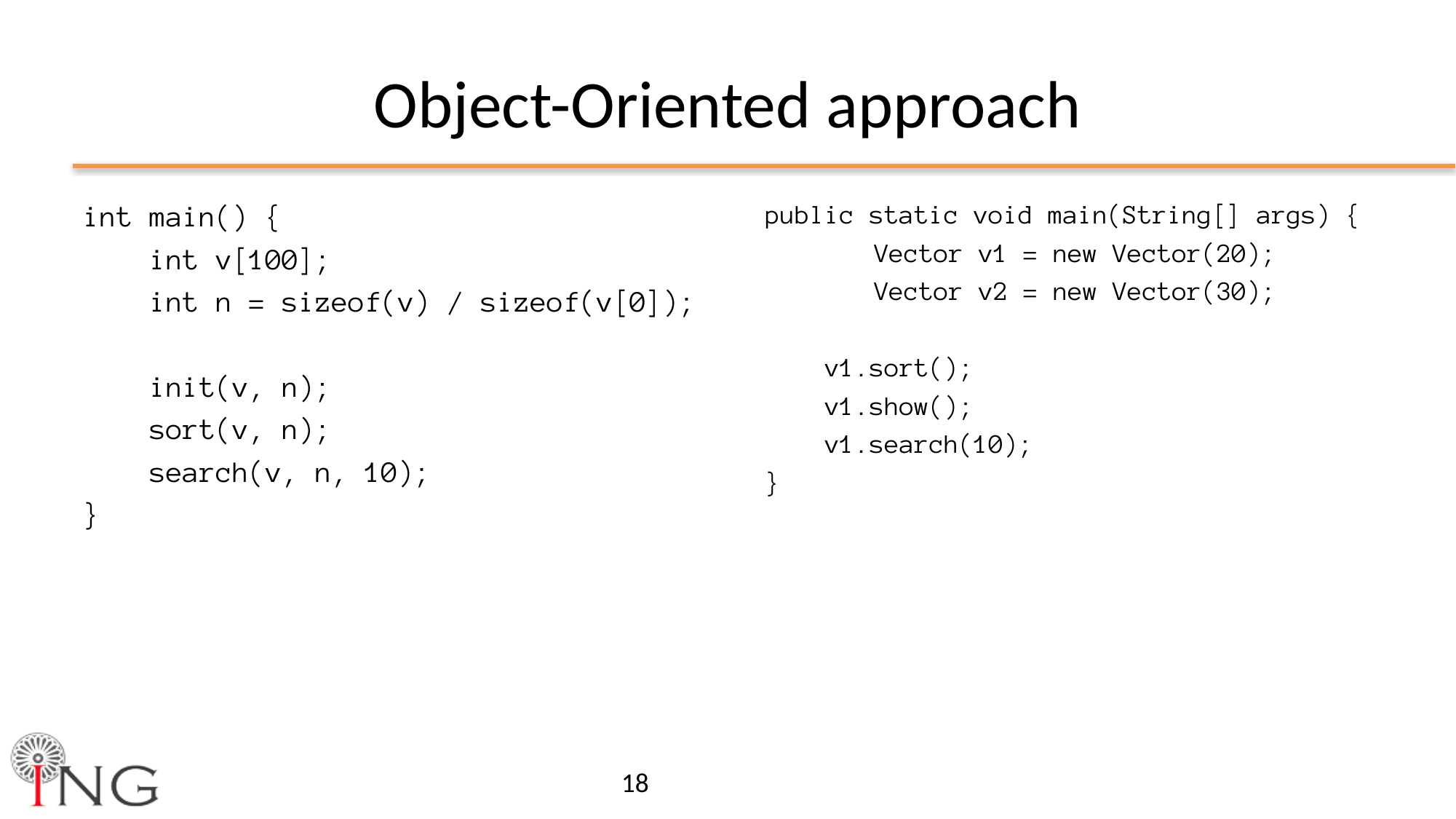

# Object-Oriented approach
int main() {
    int v[100];
    int n = sizeof(v) / sizeof(v[0]);

    init(v, n);
    sort(v, n);
    search(v, n, 10);
}

 public static void main(String[] args) {
	 Vector v1 = new Vector(20);
	 Vector v2 = new Vector(30);

     v1.sort();
     v1.show();
     v1.search(10);
 }

18